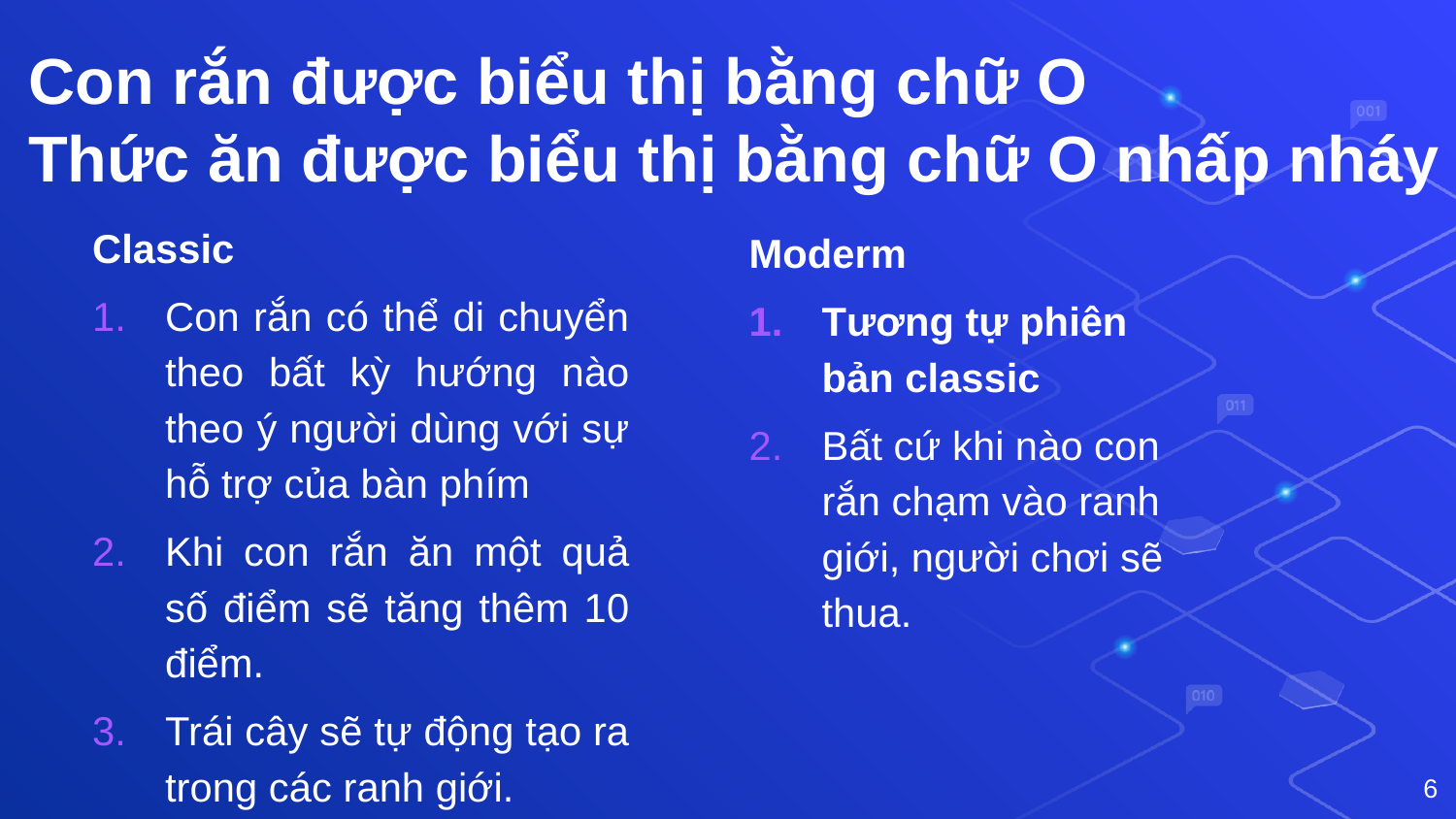

# Con rắn được biểu thị bằng chữ O Thức ăn được biểu thị bằng chữ O nhấp nháy
Classic
Con rắn có thể di chuyển theo bất kỳ hướng nào theo ý người dùng với sự hỗ trợ của bàn phím
Khi con rắn ăn một quả số điểm sẽ tăng thêm 10 điểm.
Trái cây sẽ tự động tạo ra trong các ranh giới.
Moderm
Tương tự phiên bản classic
Bất cứ khi nào con rắn chạm vào ranh giới, người chơi sẽ thua.
6